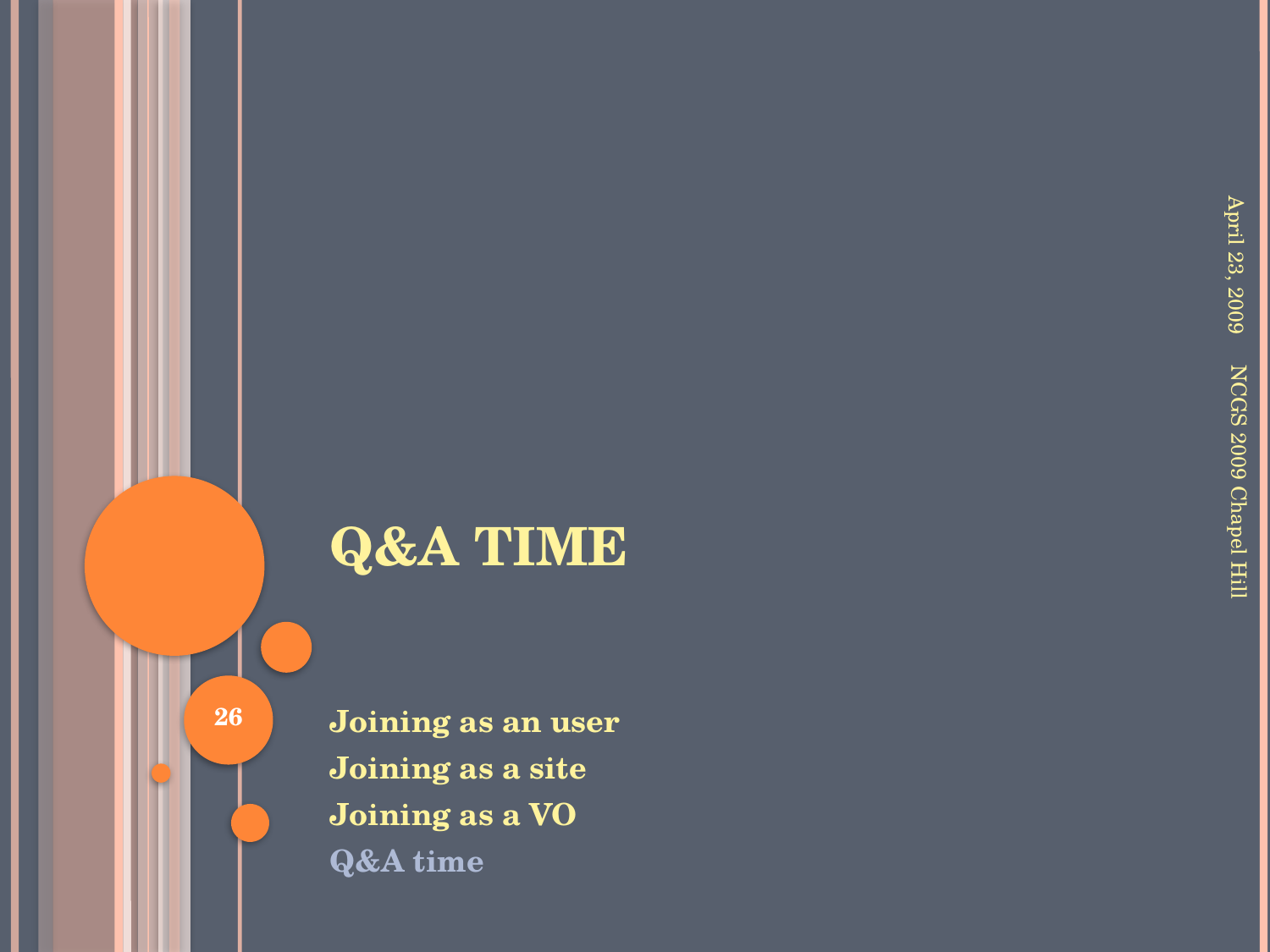

April 23, 2009
# Q&A Time
NCGS 2009 Chapel Hill
26
Joining as an user
Joining as a site
Joining as a VO
Q&A time